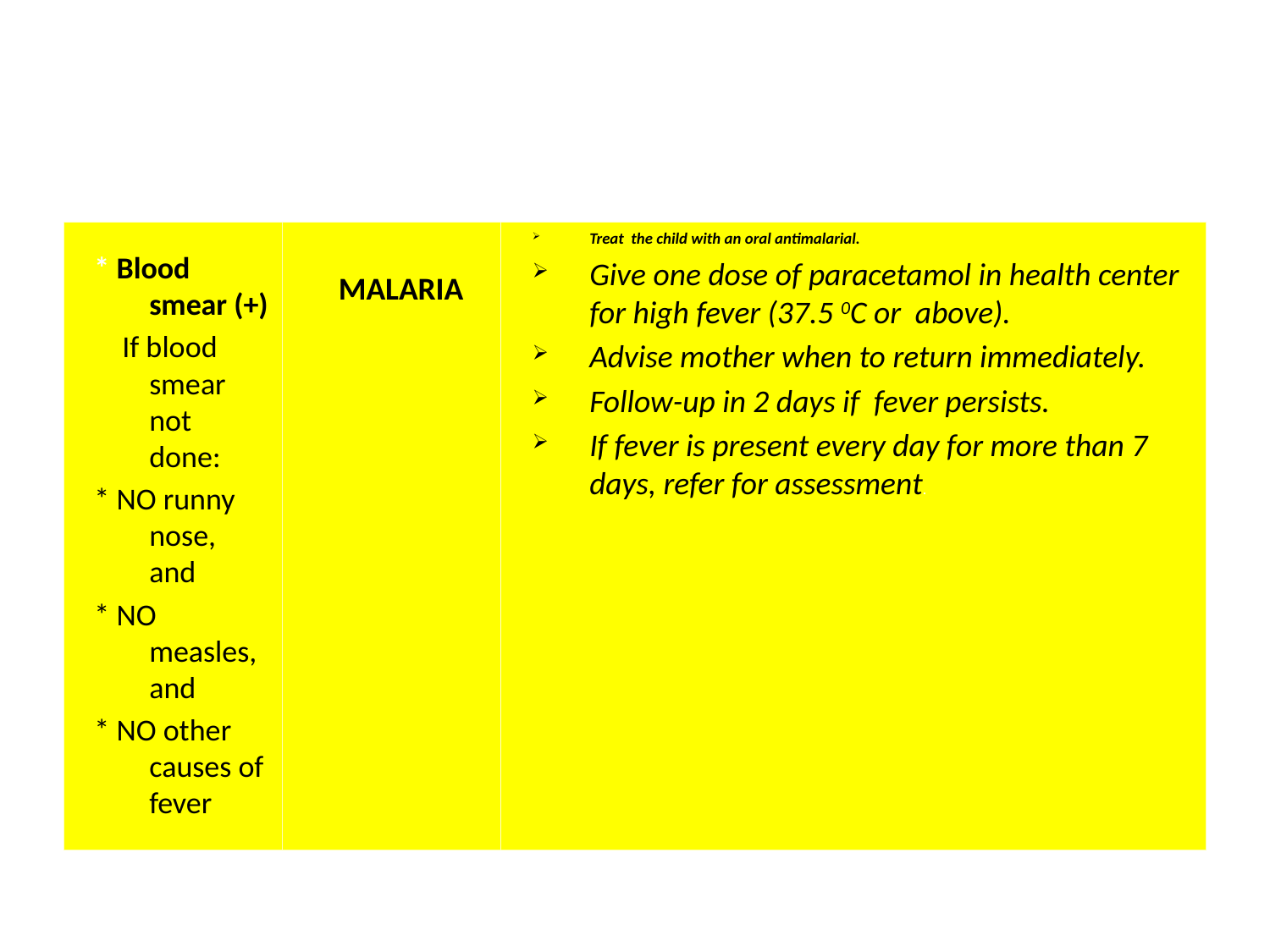

#

* Blood smear (+)
    If blood smear not done:
* NO runny nose, and
* NO measles, and
* NO other causes of fever

MALARIA
Treat  the child with an oral antimalarial.
Give one dose of paracetamol in health center for high fever (37.5 0C or  above).
Advise mother when to return immediately.
Follow-up in 2 days if  fever persists.
If fever is present every day for more than 7 days, refer for assessment.